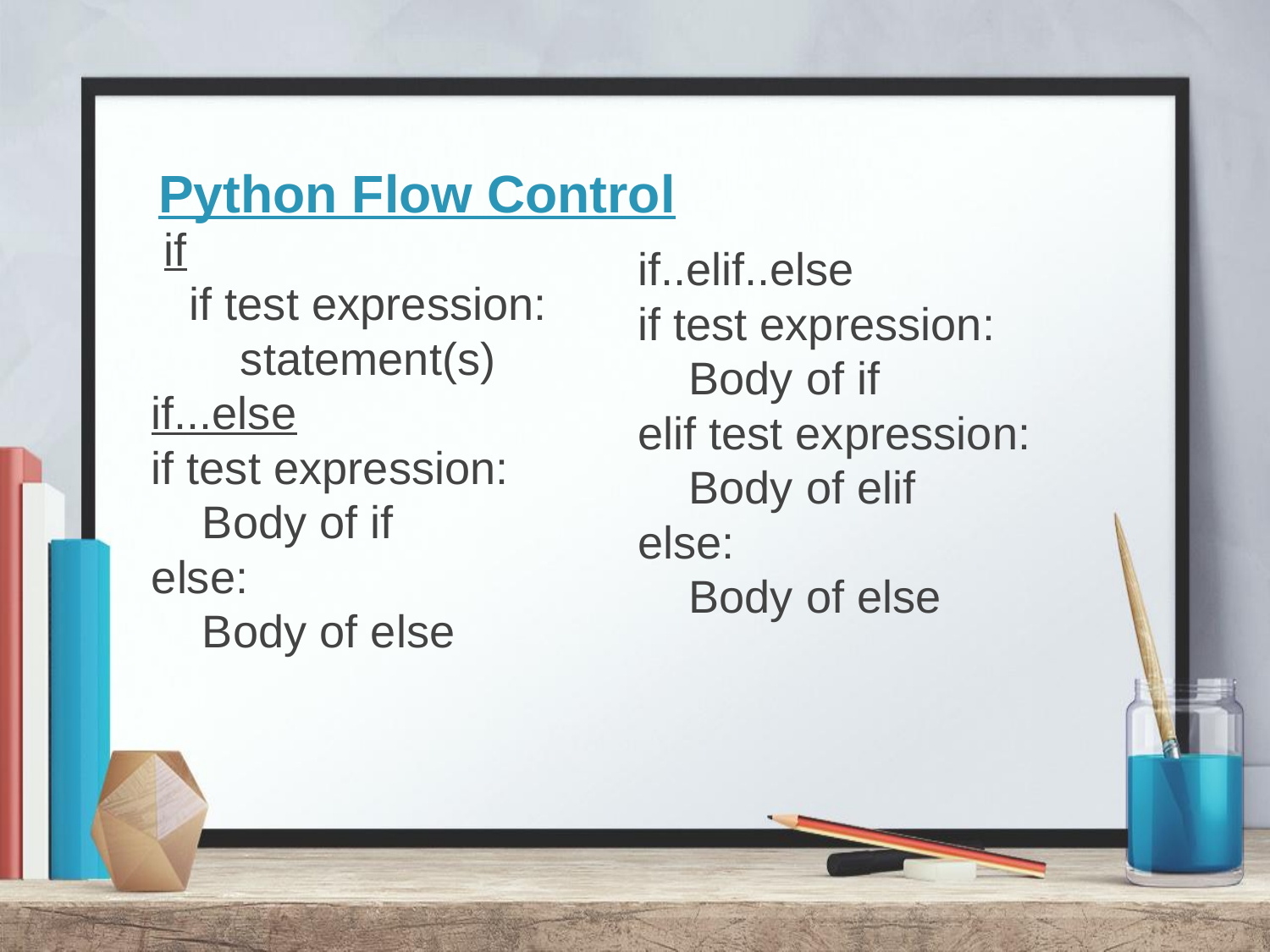

# Python Flow Control
 if
   if test expression:
       statement(s)
if...else
if test expression:
    Body of if
else:
    Body of else

if..elif..else
if test expression:
    Body of if
elif test expression:
    Body of elif
else:
    Body of else